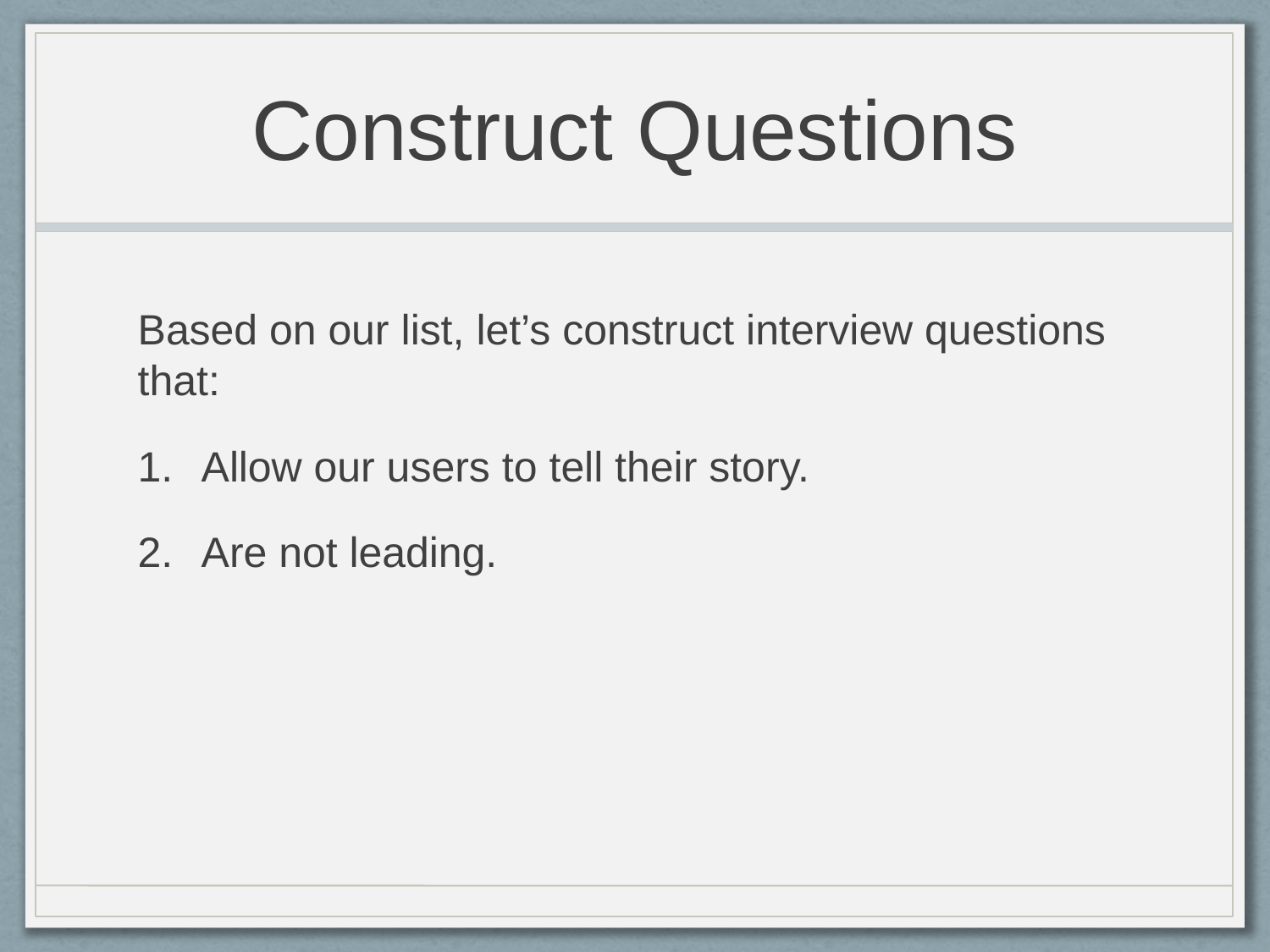

# Construct Questions
Based on our list, let’s construct interview questions that:
Allow our users to tell their story.
Are not leading.